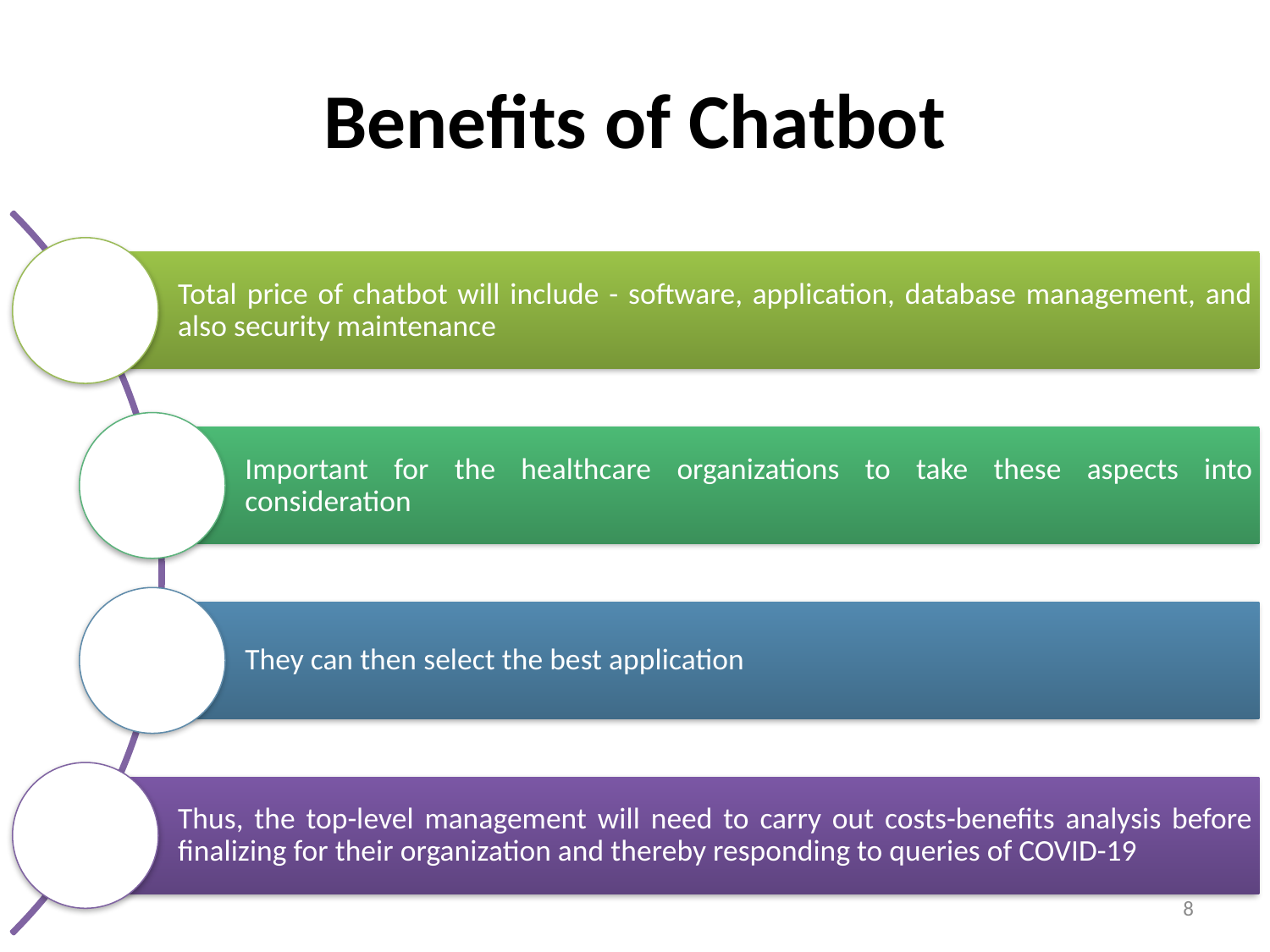

# Benefits of Chatbot
Total price of chatbot will include - software, application, database management, and also security maintenance
Important for the healthcare organizations to take these aspects into consideration
They can then select the best application
Thus, the top-level management will need to carry out costs-benefits analysis before finalizing for their organization and thereby responding to queries of COVID-19
8